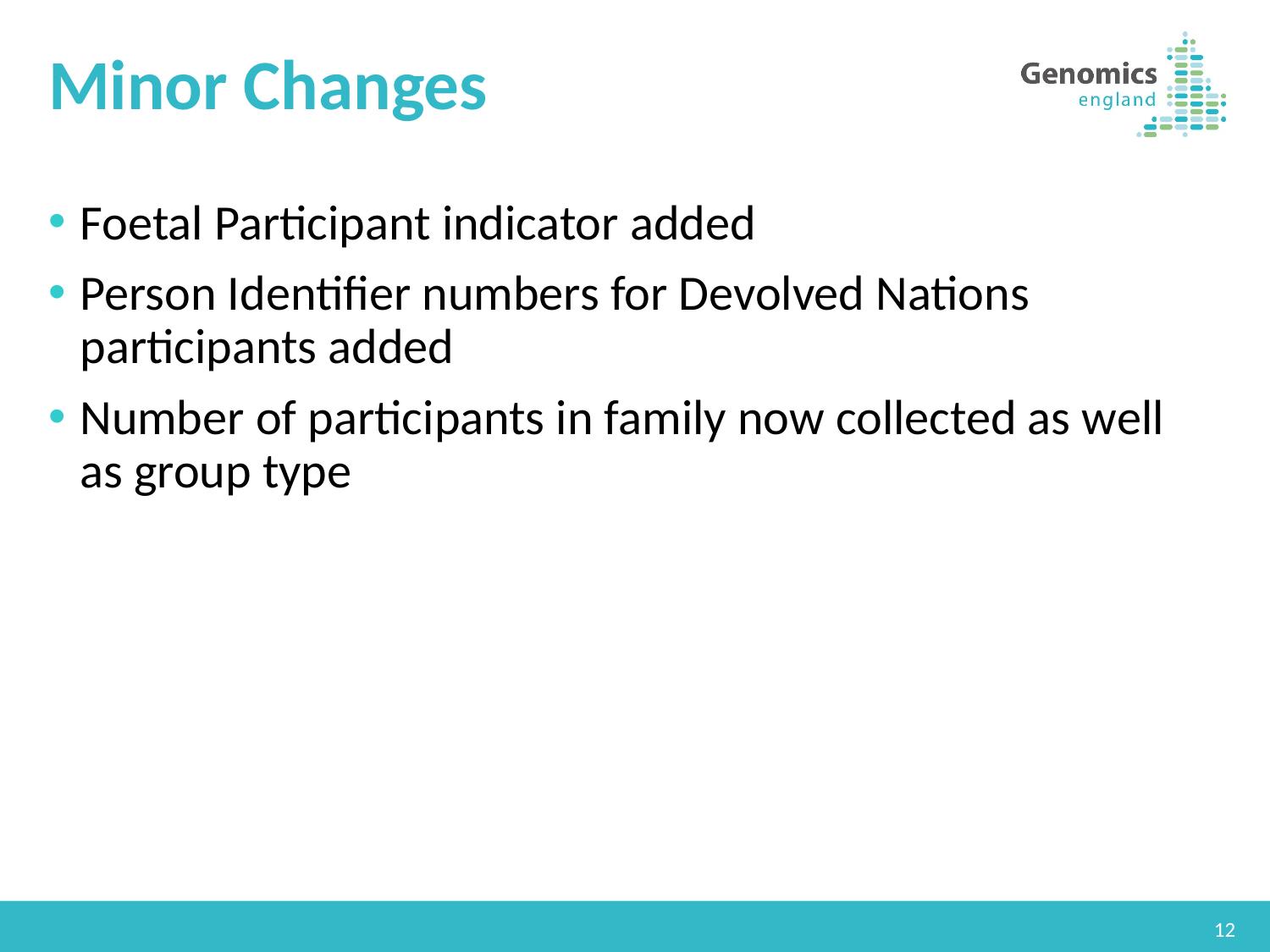

# Minor Changes
Foetal Participant indicator added
Person Identifier numbers for Devolved Nations participants added
Number of participants in family now collected as well as group type

12